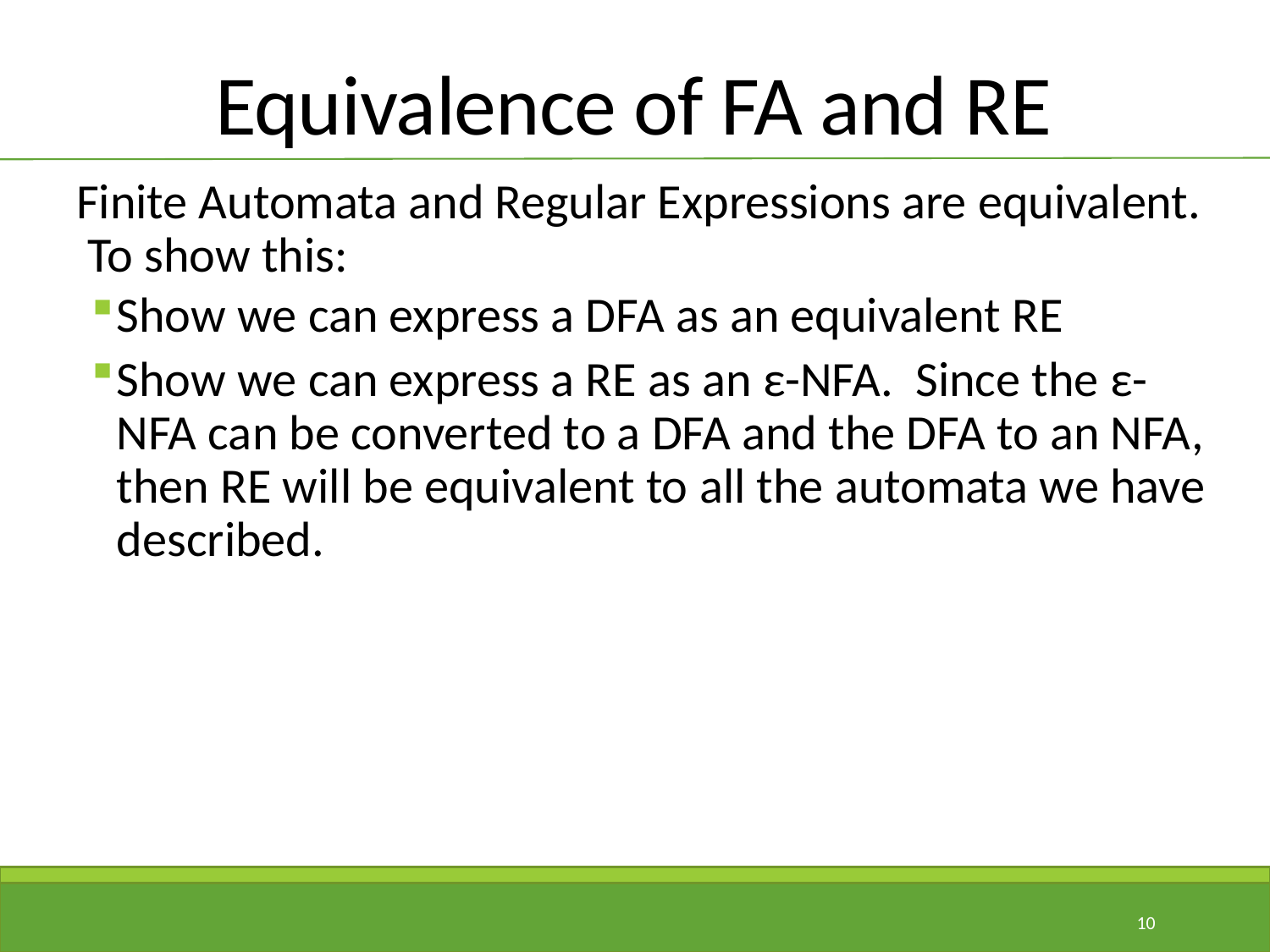

# Equivalence of FA and RE
Finite Automata and Regular Expressions are equivalent.  To show this:
Show we can express a DFA as an equivalent RE
Show we can express a RE as an ε-NFA.  Since the ε-NFA can be converted to a DFA and the DFA to an NFA, then RE will be equivalent to all the automata we have described.

10